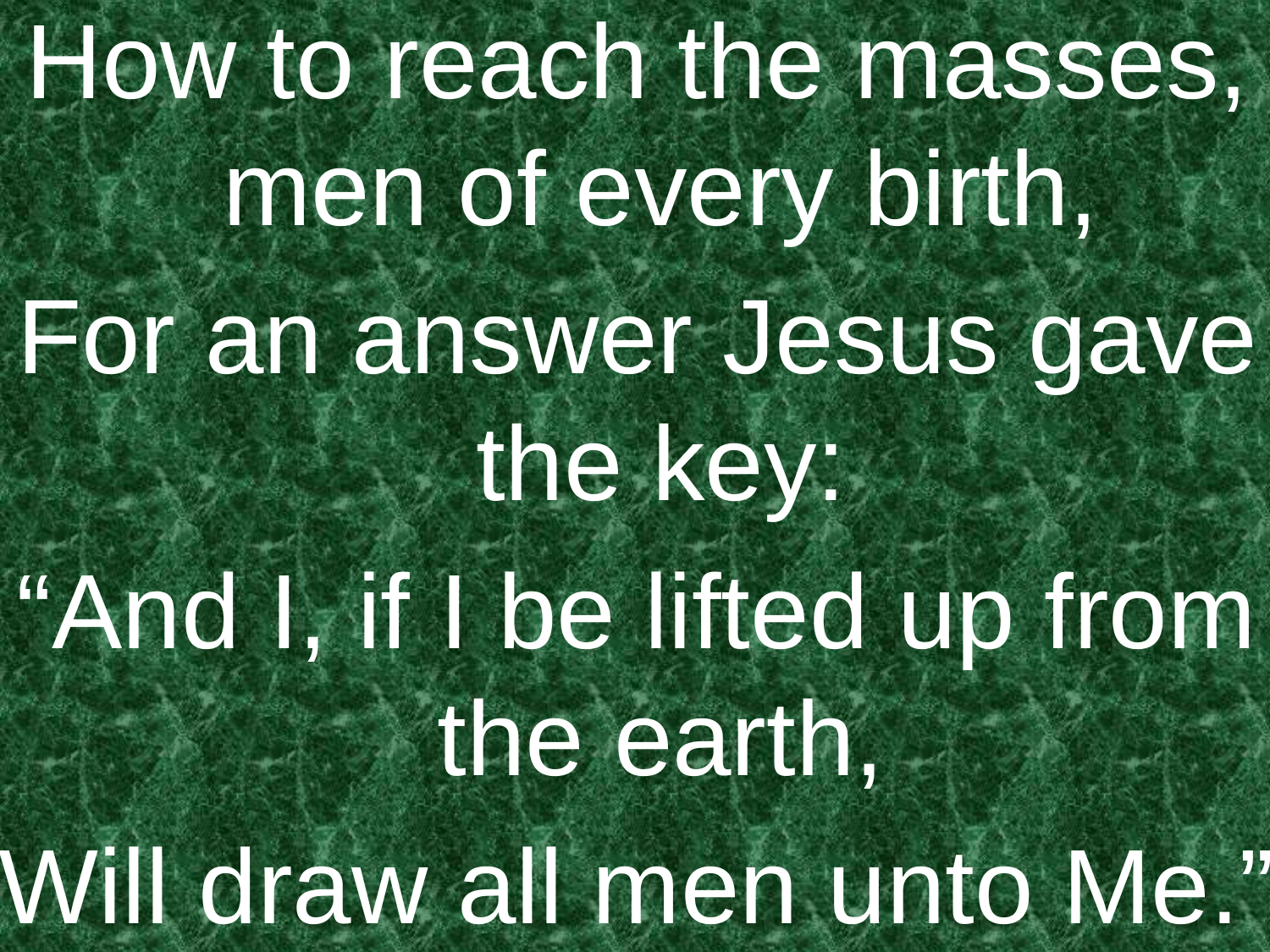

How to reach the masses, men of every birth,
For an answer Jesus gave the key:
“And I, if I be lifted up from the earth,
Will draw all men unto Me.”